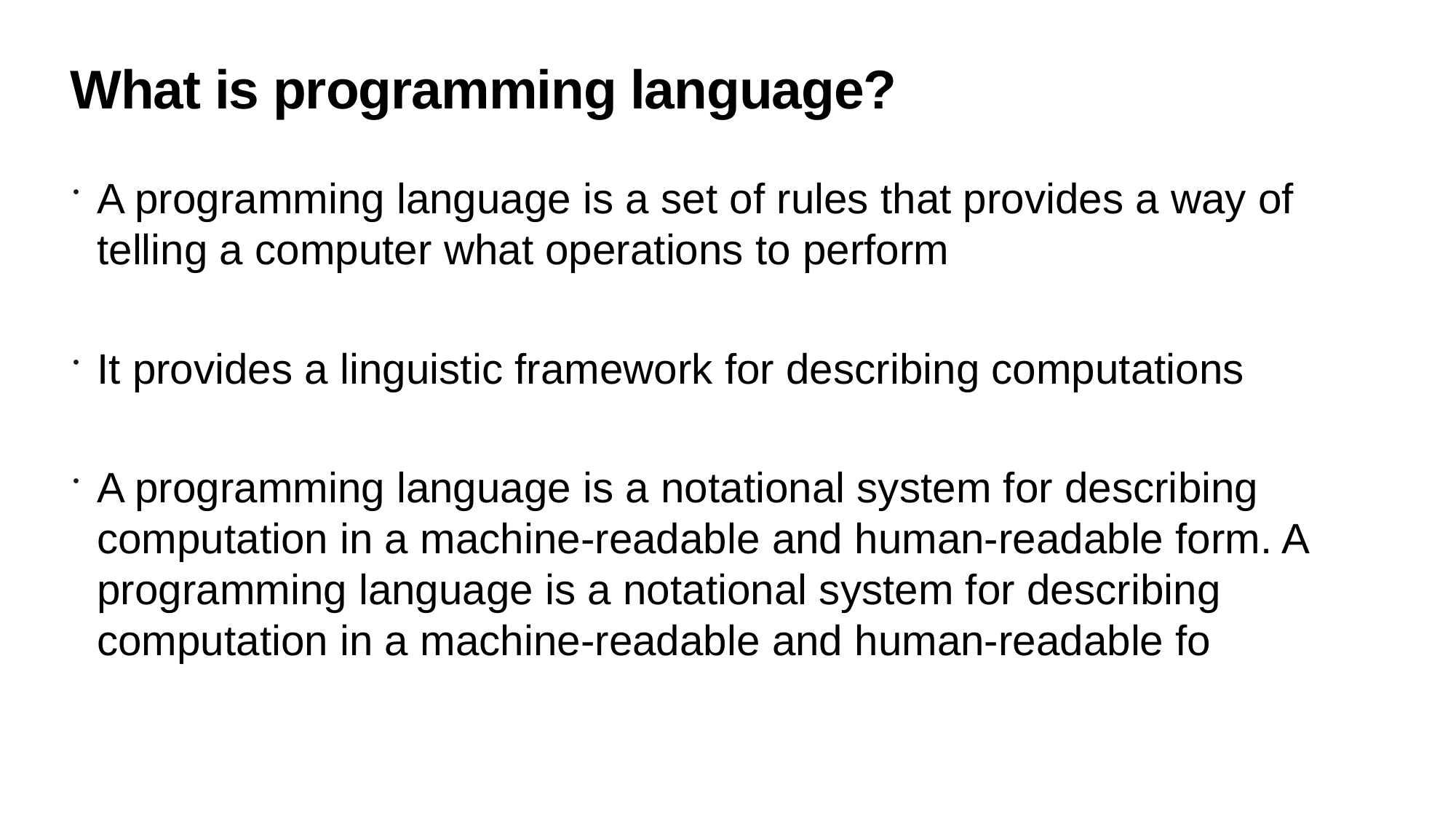

# What is programming language?
A programming language is a set of rules that provides a way of telling a computer what operations to perform

It provides a linguistic framework for describing computations

A programming language is a notational system for describing computation in a machine-readable and human-readable form. A programming language is a notational system for describing computation in a machine-readable and human-readable fo